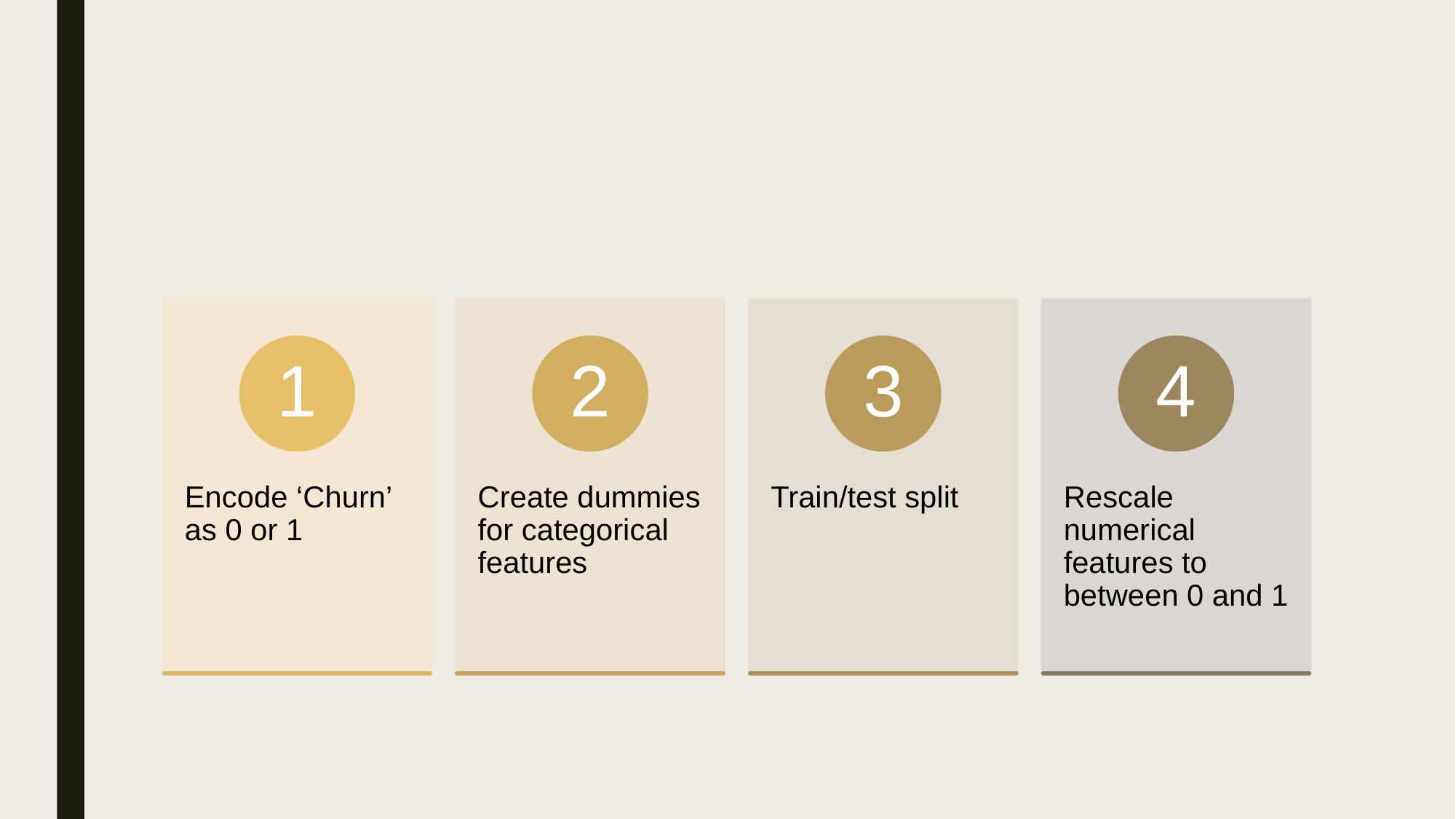

Encode ‘Churn’ as 0 or 1
1
Create dummies for categorical features
2
Train/test split
3
Rescale numerical features to between 0 and 1
4